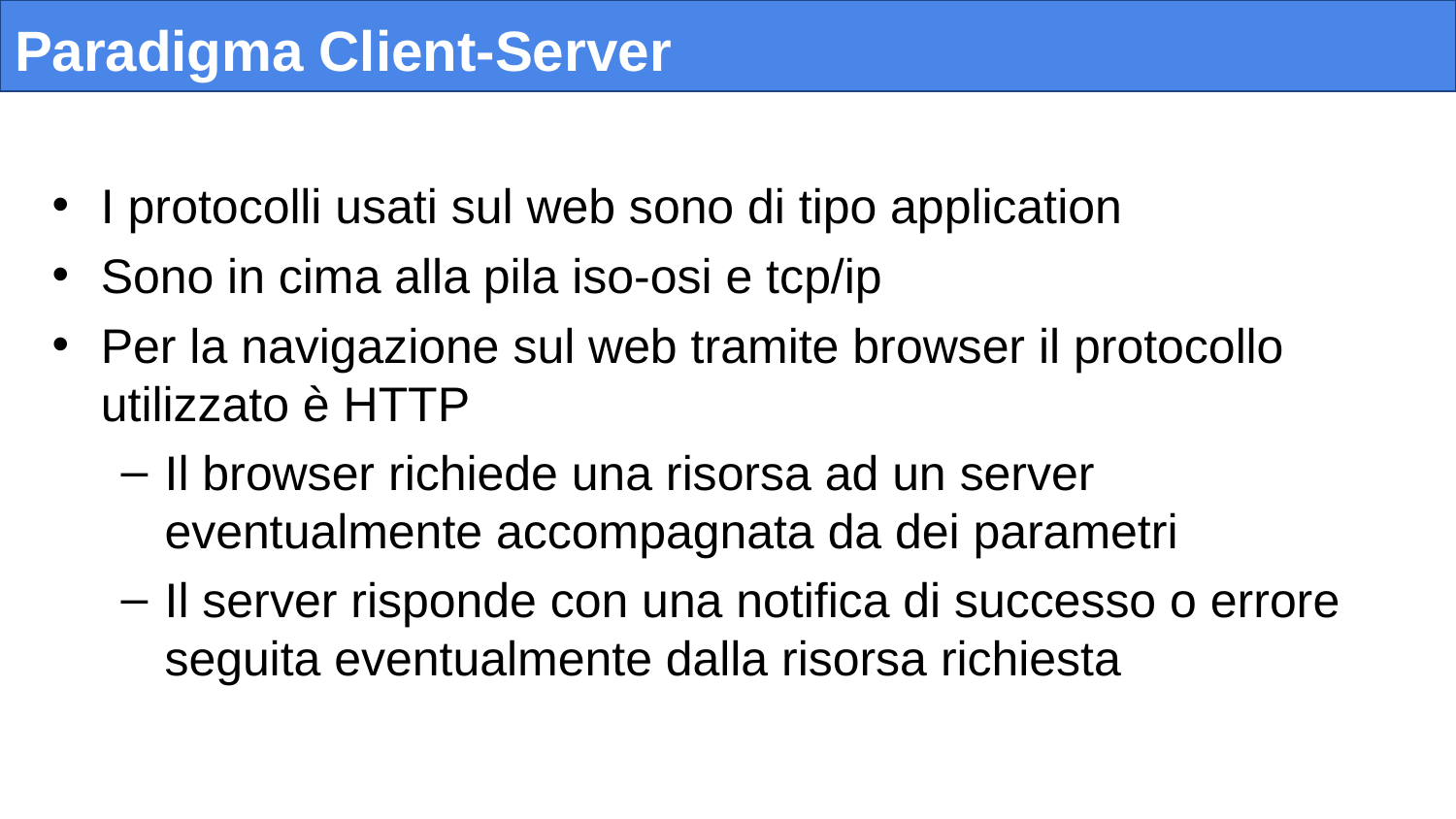

# Paradigma Client-Server
I protocolli usati sul web sono di tipo application
Sono in cima alla pila iso-osi e tcp/ip
Per la navigazione sul web tramite browser il protocollo utilizzato è HTTP
Il browser richiede una risorsa ad un server eventualmente accompagnata da dei parametri
Il server risponde con una notifica di successo o errore seguita eventualmente dalla risorsa richiesta